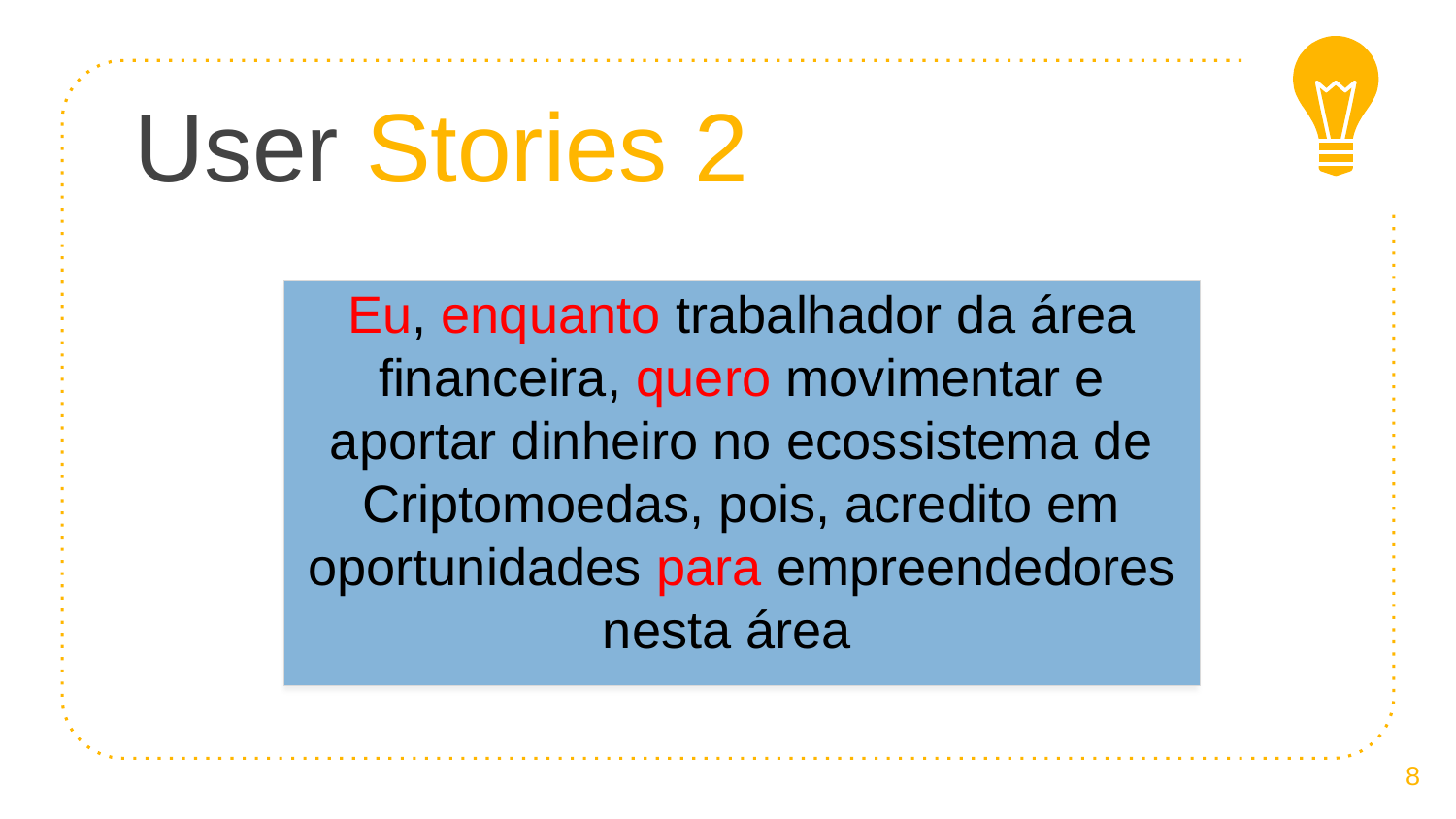

# User Stories 2
Eu, enquanto trabalhador da área financeira, quero movimentar e aportar dinheiro no ecossistema de Criptomoedas, pois, acredito em oportunidades para empreendedores nesta área

8